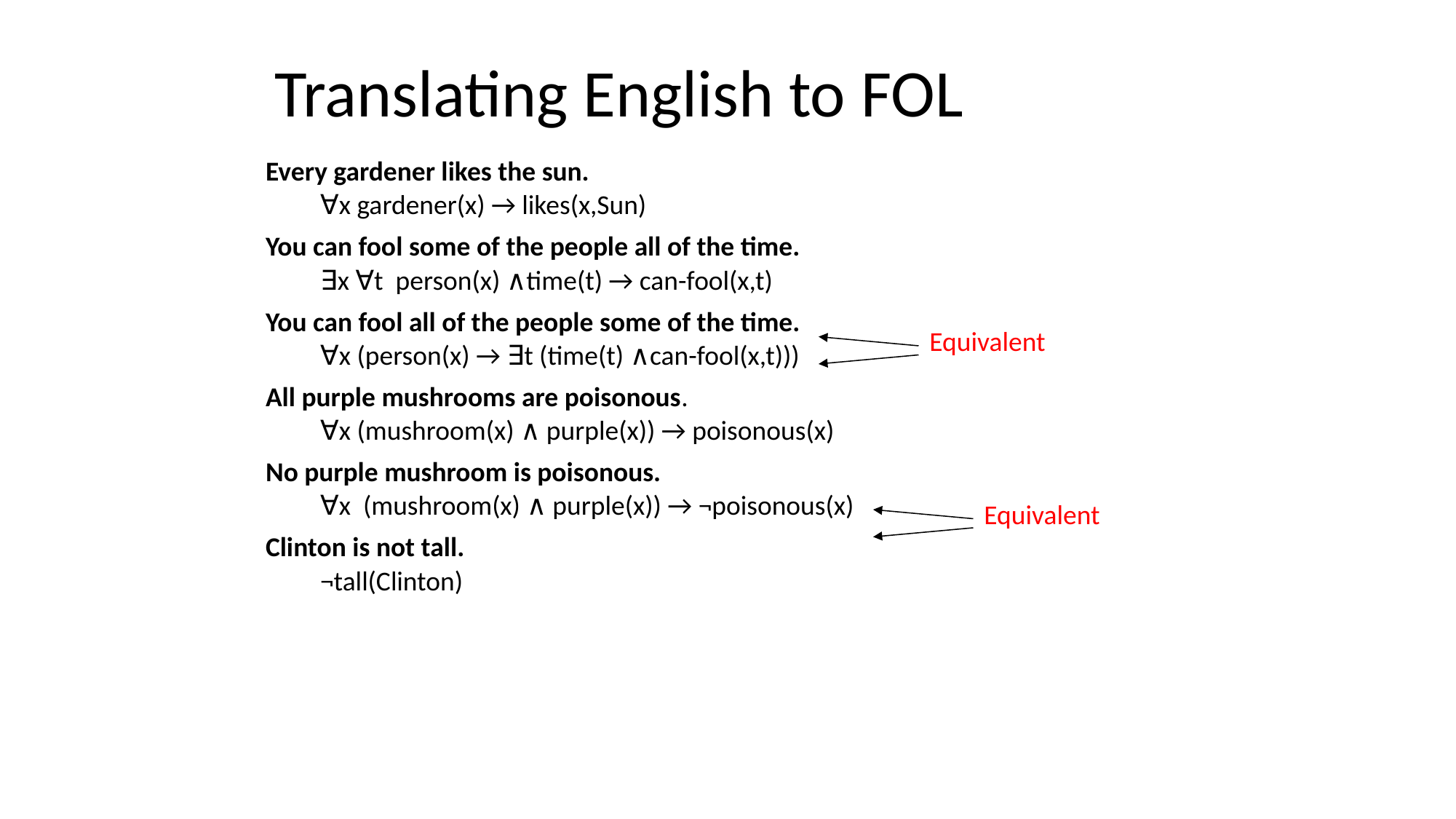

# Translating English to FOL
Every gardener likes the sun.
∀x gardener(x) → likes(x,Sun)
You can fool some of the people all of the time.
∃x ∀t  person(x) ∧time(t) → can-fool(x,t)
You can fool all of the people some of the time.
∀x (person(x) → ∃t (time(t) ∧can-fool(x,t)))
All purple mushrooms are poisonous.
∀x (mushroom(x) ∧ purple(x)) → poisonous(x)
No purple mushroom is poisonous.
∀x  (mushroom(x) ∧ purple(x)) → ¬poisonous(x)
Clinton is not tall.
¬tall(Clinton)

Equivalent
Equivalent